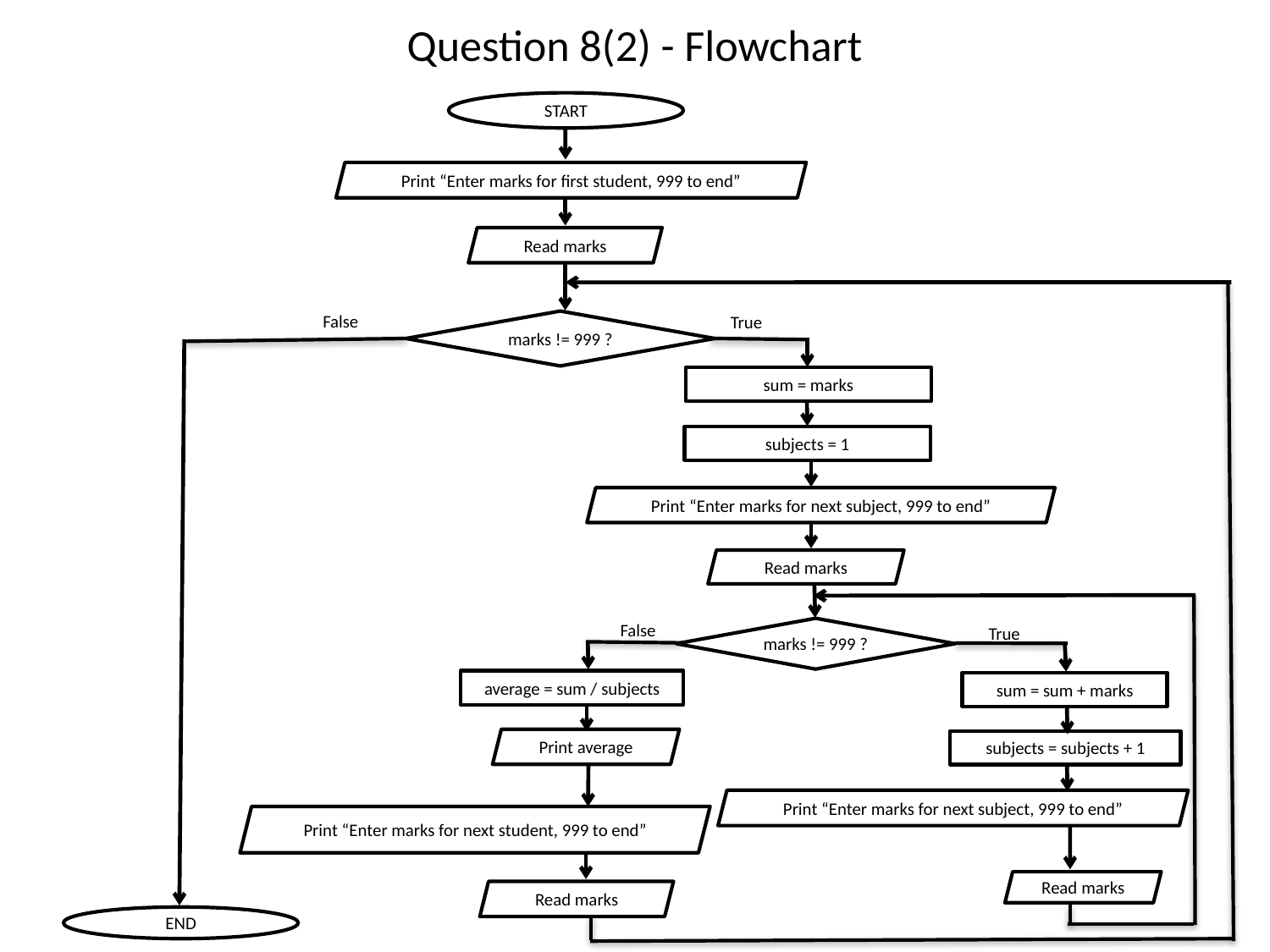

# Question 8(2) - Flowchart
START
Print “Enter marks for first student, 999 to end”
Read marks
False
True
marks != 999 ?
sum = marks
subjects = 1
Print “Enter marks for next subject, 999 to end”
Read marks
False
True
marks != 999 ?
average = sum / subjects
sum = sum + marks
Print average
subjects = subjects + 1
Print “Enter marks for next subject, 999 to end”
Print “Enter marks for next student, 999 to end”
Read marks
Read marks
END